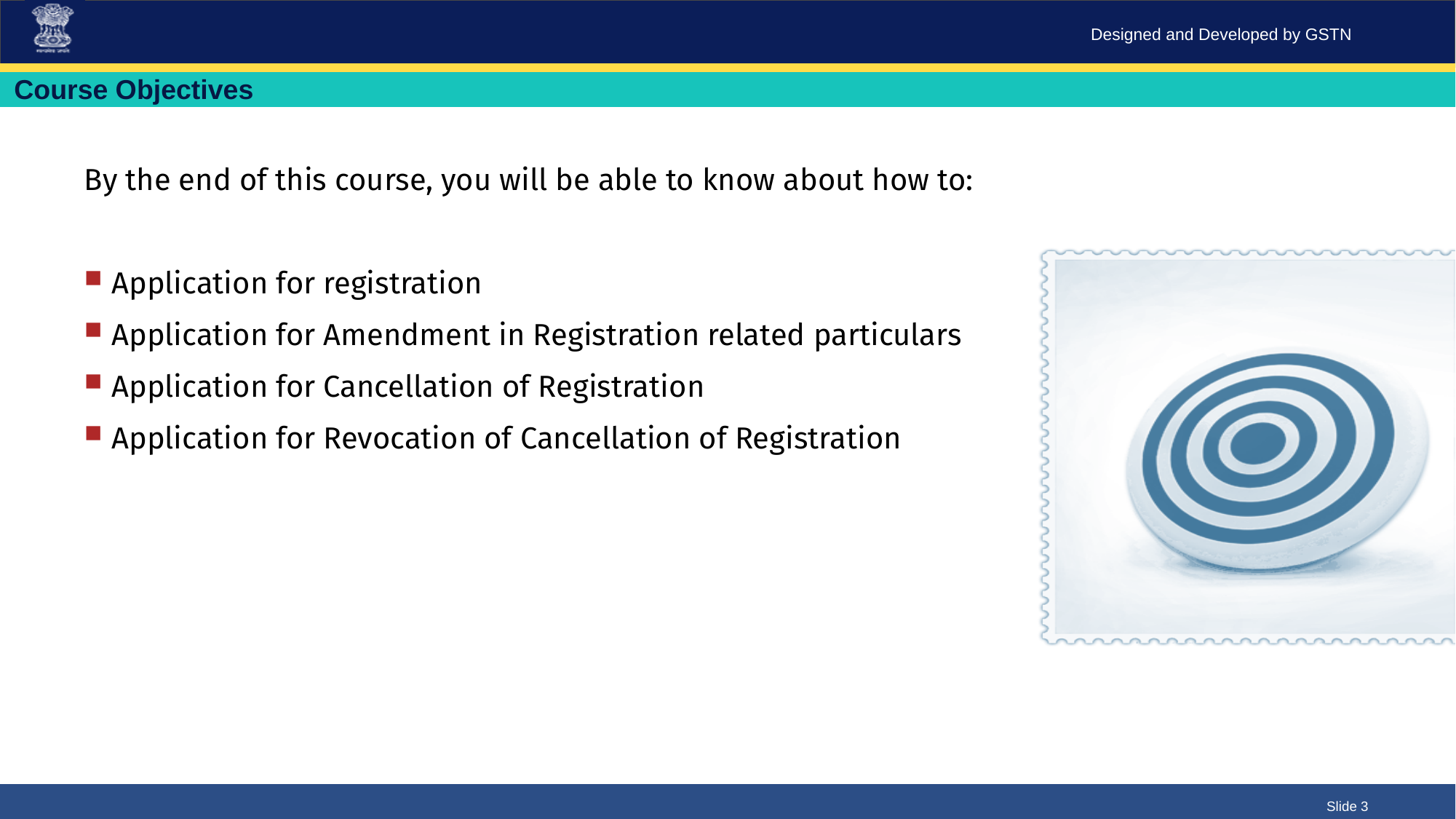

Course Objectives
By the end of this course, you will be able to know about how to:

Application for registration
Application for Amendment in Registration related particulars
Application for Cancellation of Registration
Application for Revocation of Cancellation of Registration